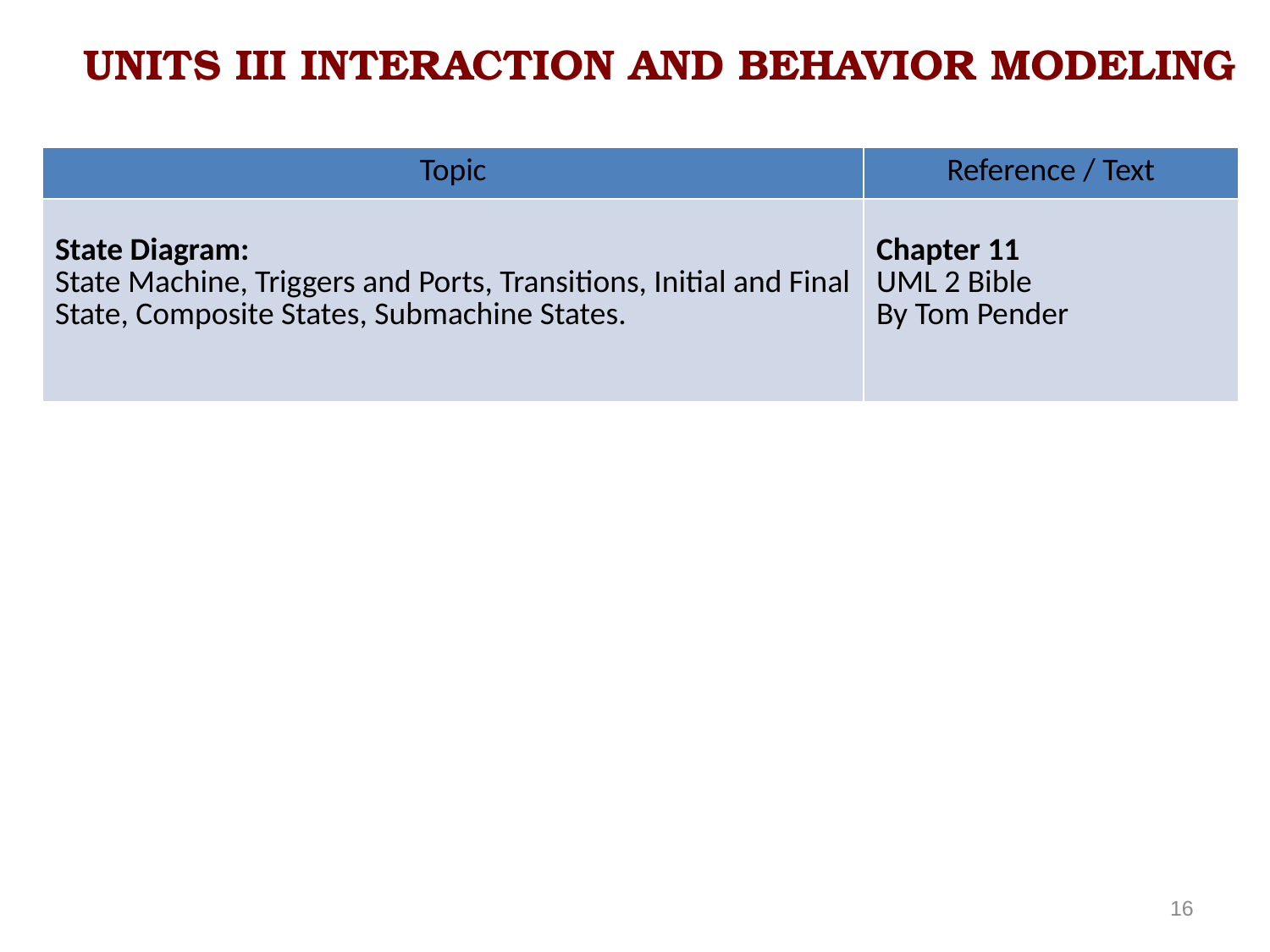

UNITS III INTERACTION AND BEHAVIOR MODELING
| Topic | Reference / Text |
| --- | --- |
| State Diagram: State Machine, Triggers and Ports, Transitions, Initial and Final State, Composite States, Submachine States. | Chapter 11 UML 2 Bible By Tom Pender |
16